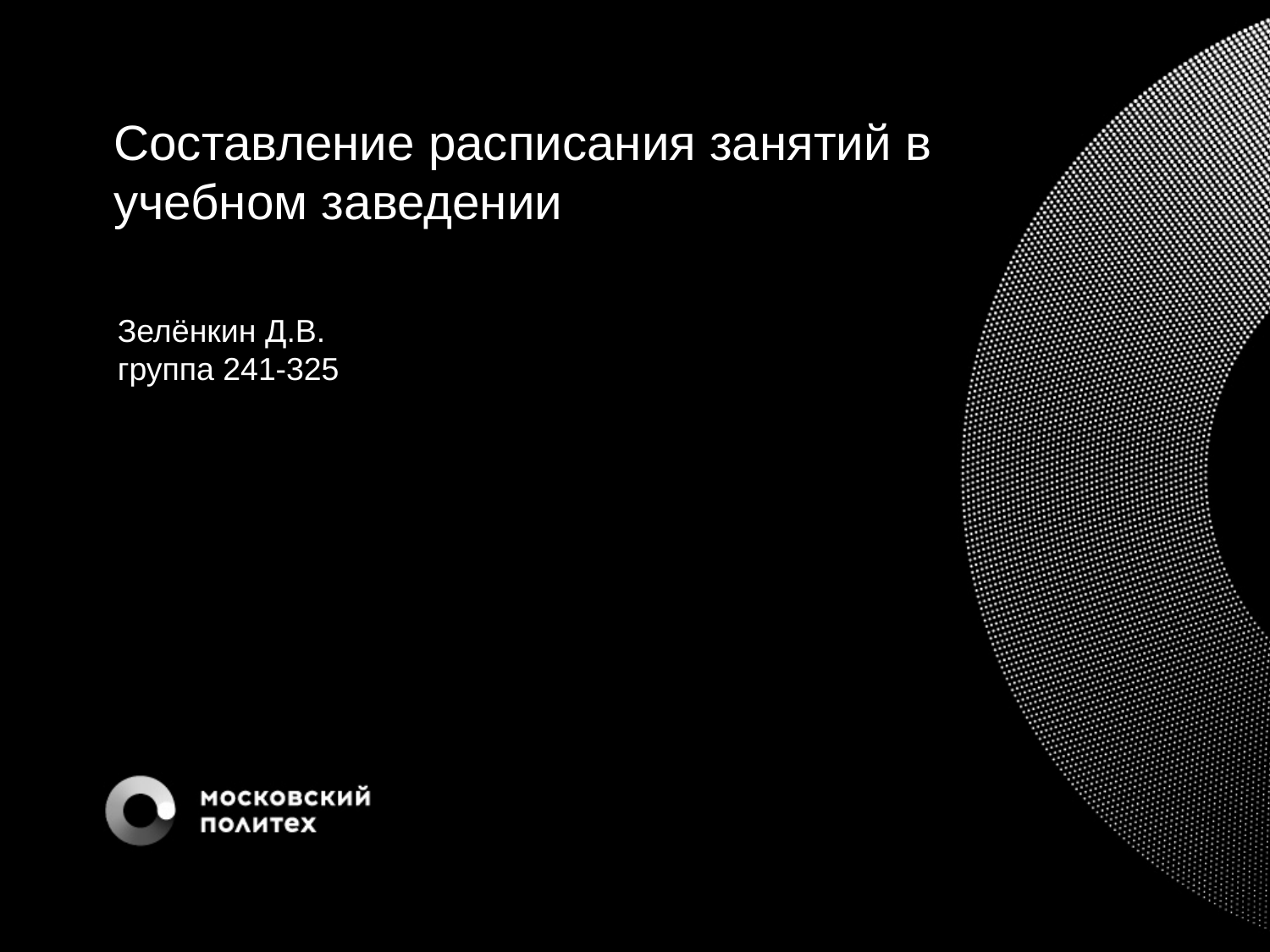

Составление расписания занятий в учебном заведении
Зелёнкин Д.В.
группа 241-325